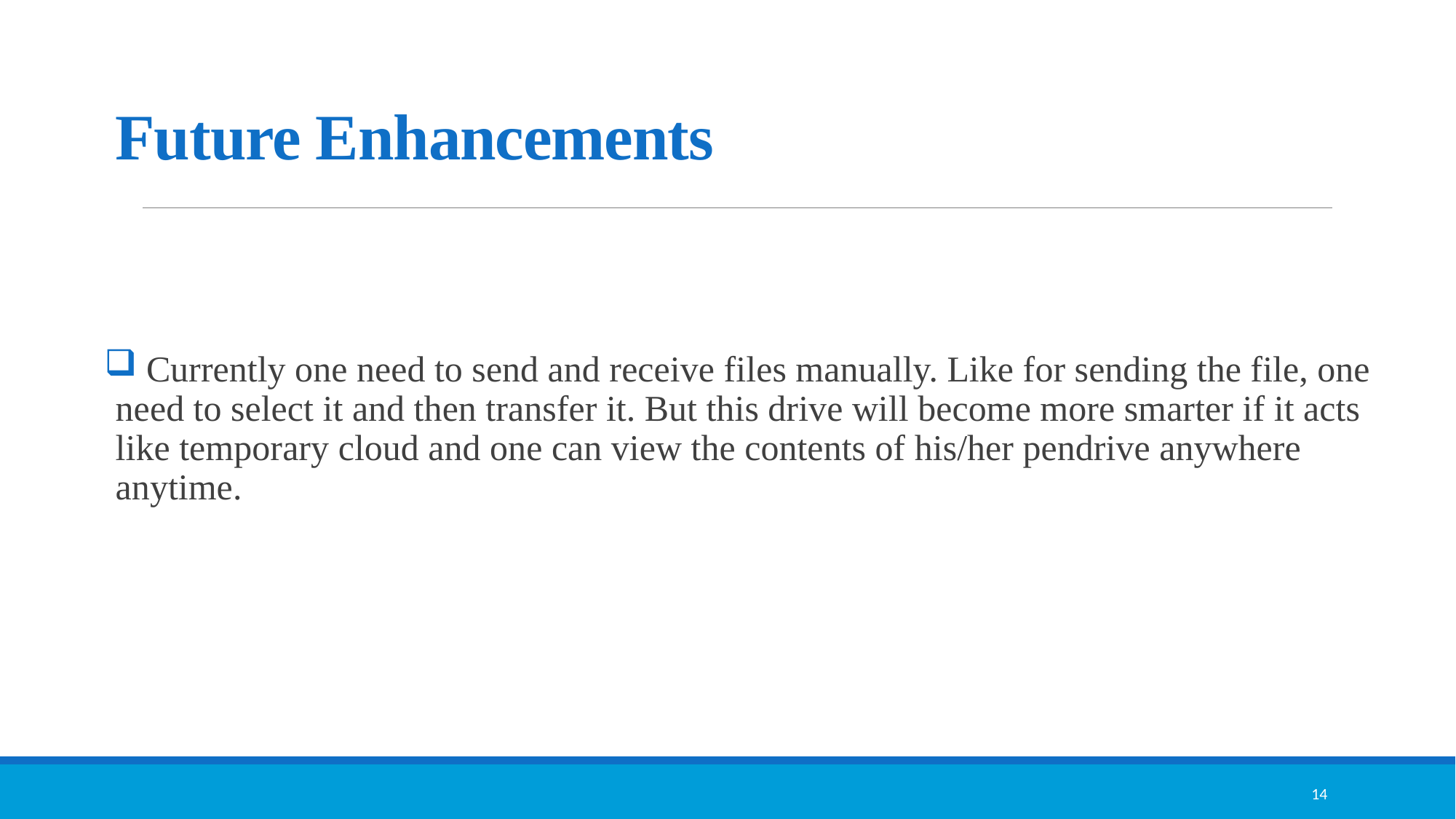

# Future Enhancements
 Currently one need to send and receive files manually. Like for sending the file, one need to select it and then transfer it. But this drive will become more smarter if it acts like temporary cloud and one can view the contents of his/her pendrive anywhere anytime.
14